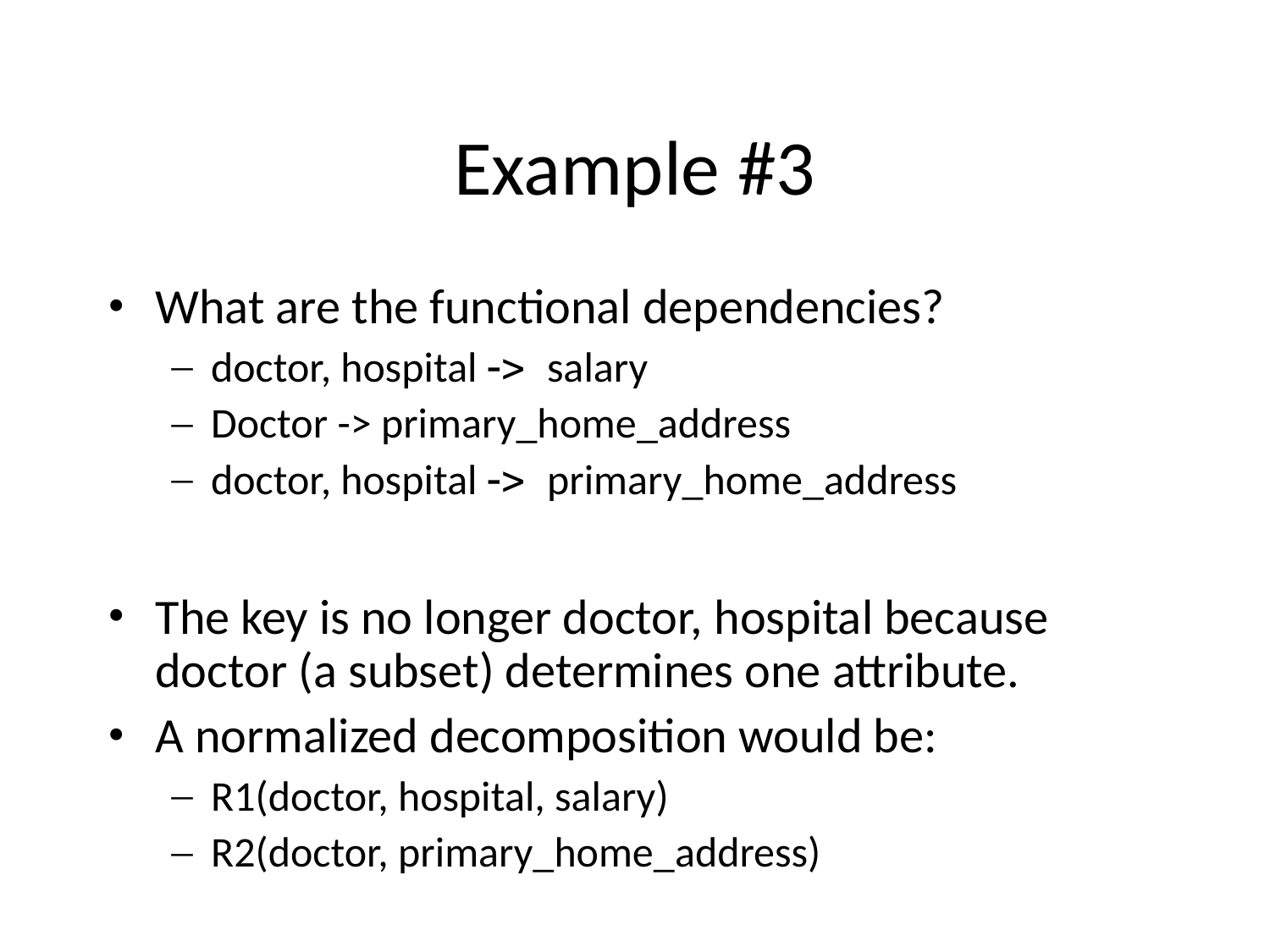

# Example #3
What are the functional dependencies?
doctor, hospital −> salary
Doctor -> primary_home_address
doctor, hospital −> primary_home_address

The key is no longer doctor, hospital because doctor (a subset) determines one attribute.
A normalized decomposition would be:
R1(doctor, hospital, salary)
R2(doctor, primary_home_address)